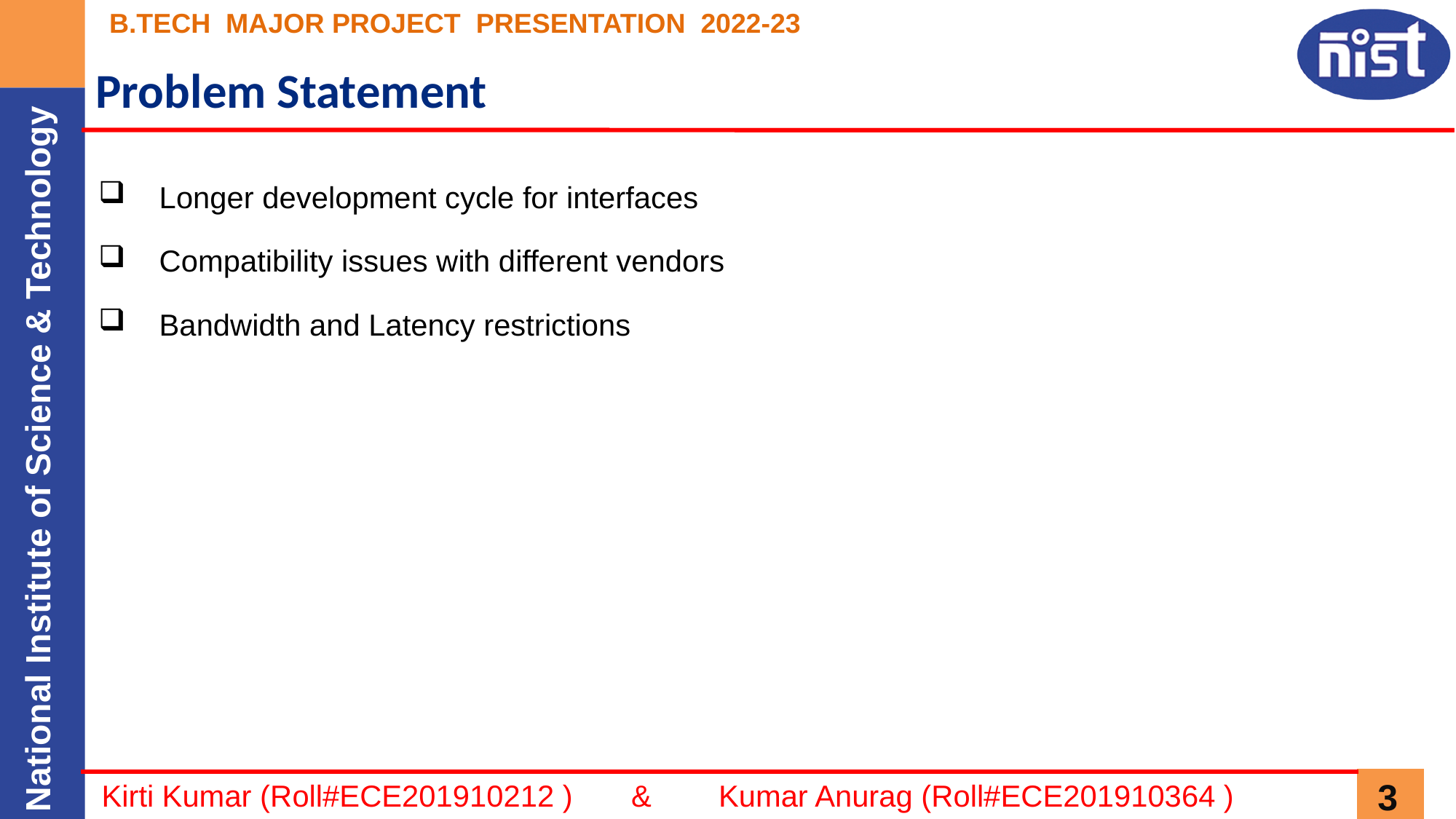

# Problem Statement
Longer development cycle for interfaces
Compatibility issues with different vendors
Bandwidth and Latency restrictions